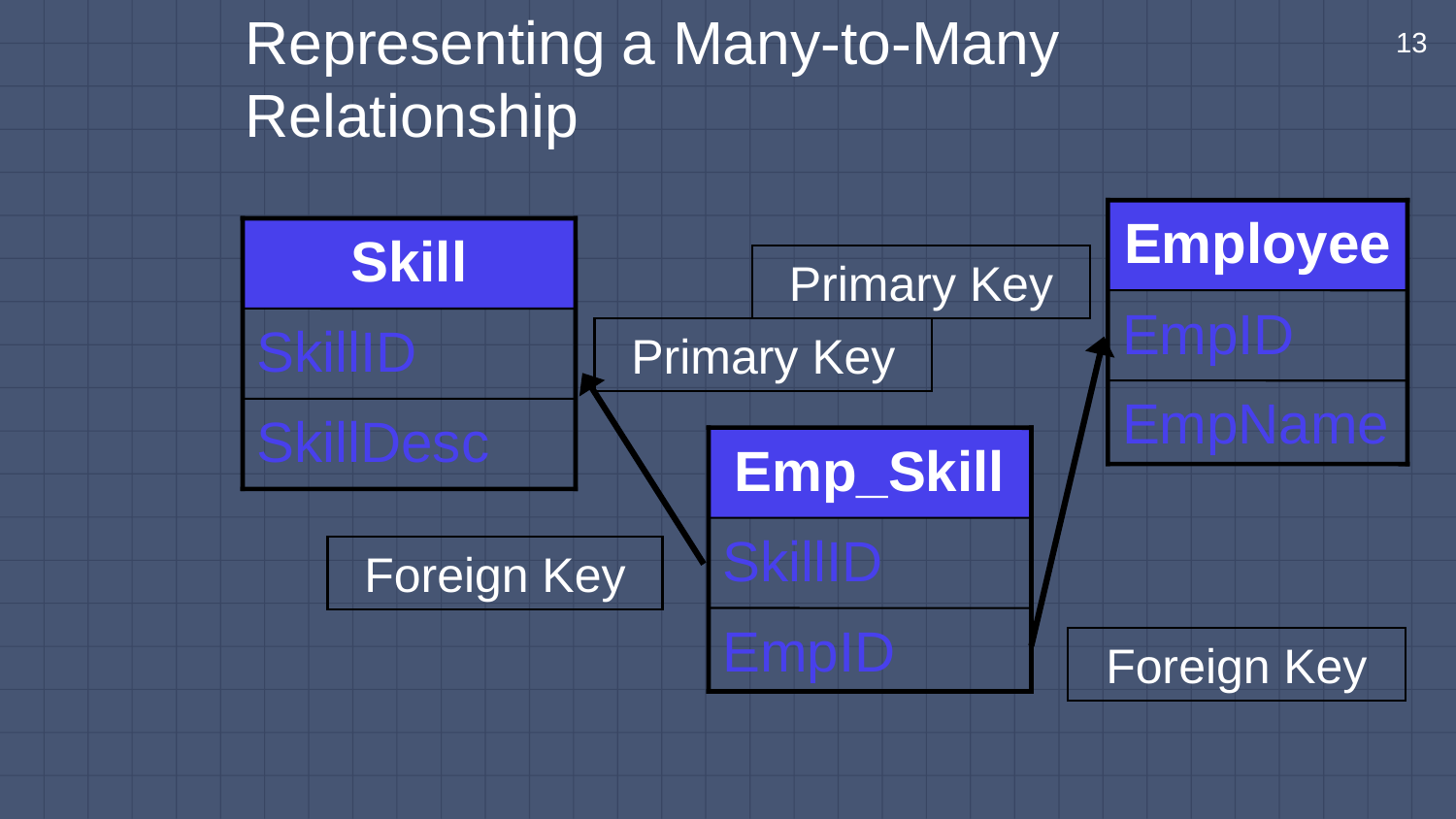

13
# Representing a Many-to-Many Relationship
Employee

Skill

Primary Key
EmpID

SkillID

Primary Key

EmpName

SkillDesc

Emp_Skill

SkillID

Foreign Key
EmpID

Foreign Key